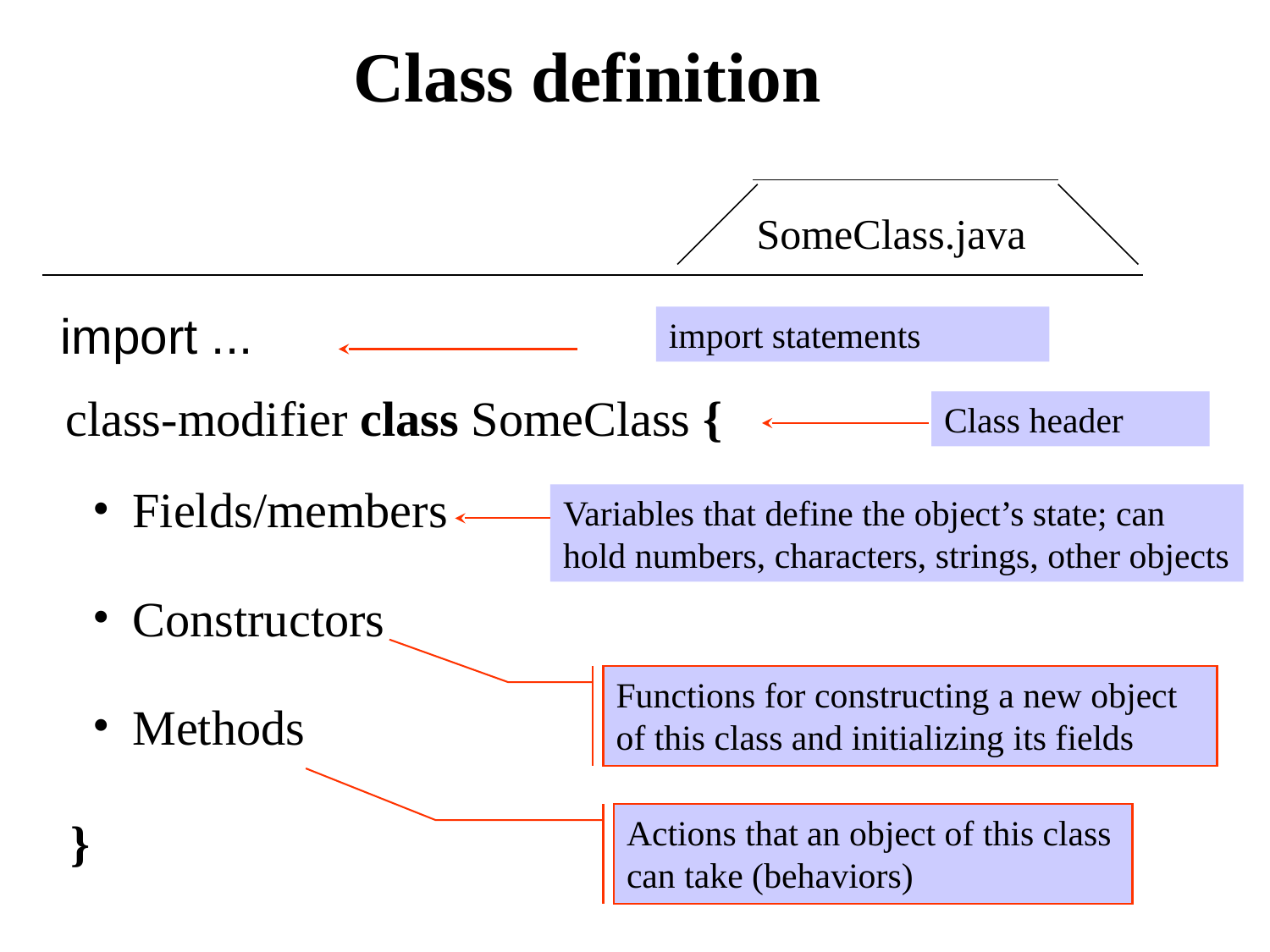

Class definition
SomeClass.java
import ...
import statements
# class-modifier class SomeClass {
Class header
Fields/members
Constructors
Methods
Variables that define the object’s state; can hold numbers, characters, strings, other objects
Functions for constructing a new object of this class and initializing its fields
}
Actions that an object of this class can take (behaviors)